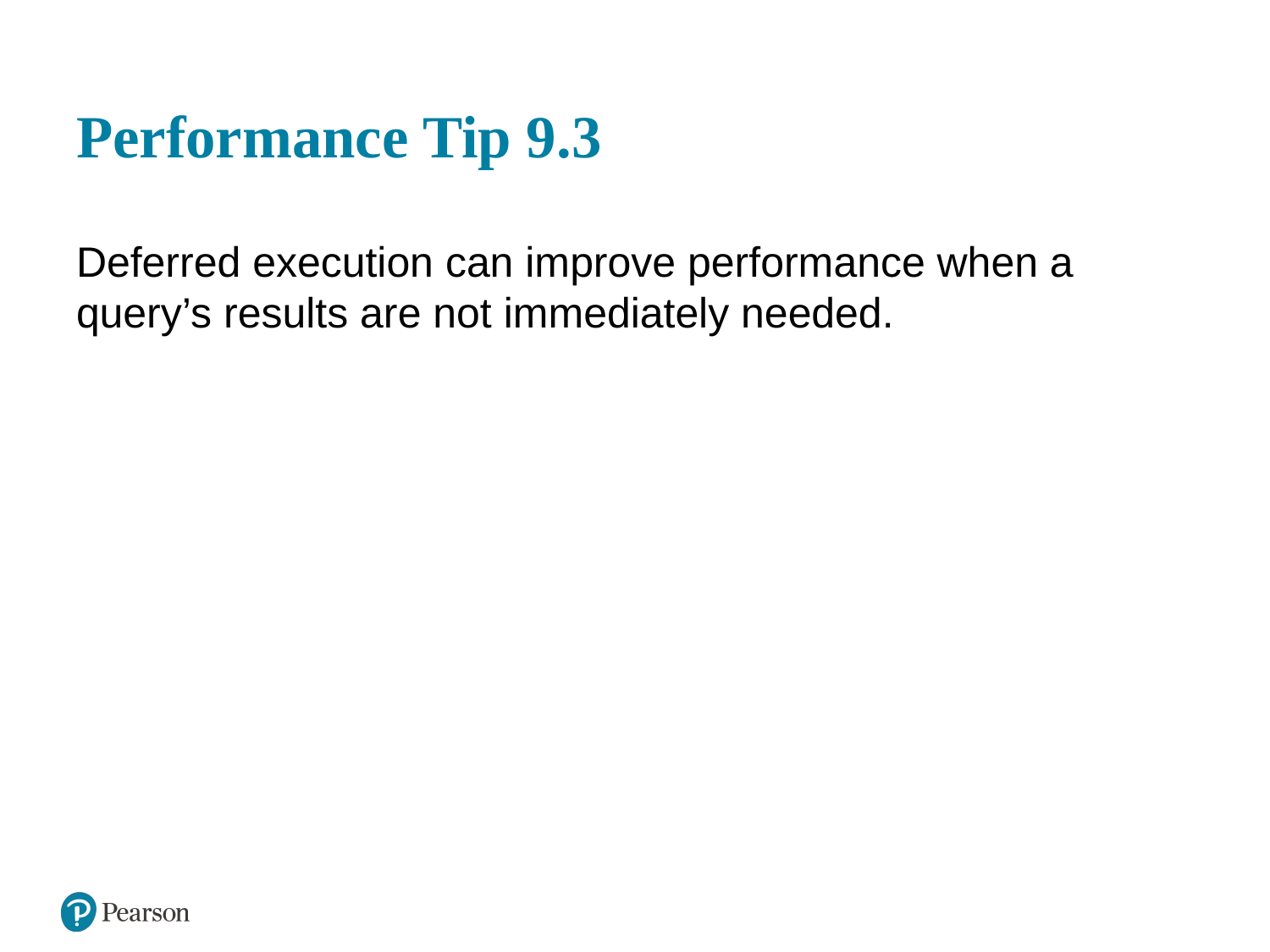

# Performance Tip 9.3
Deferred execution can improve performance when a query’s results are not immediately needed.